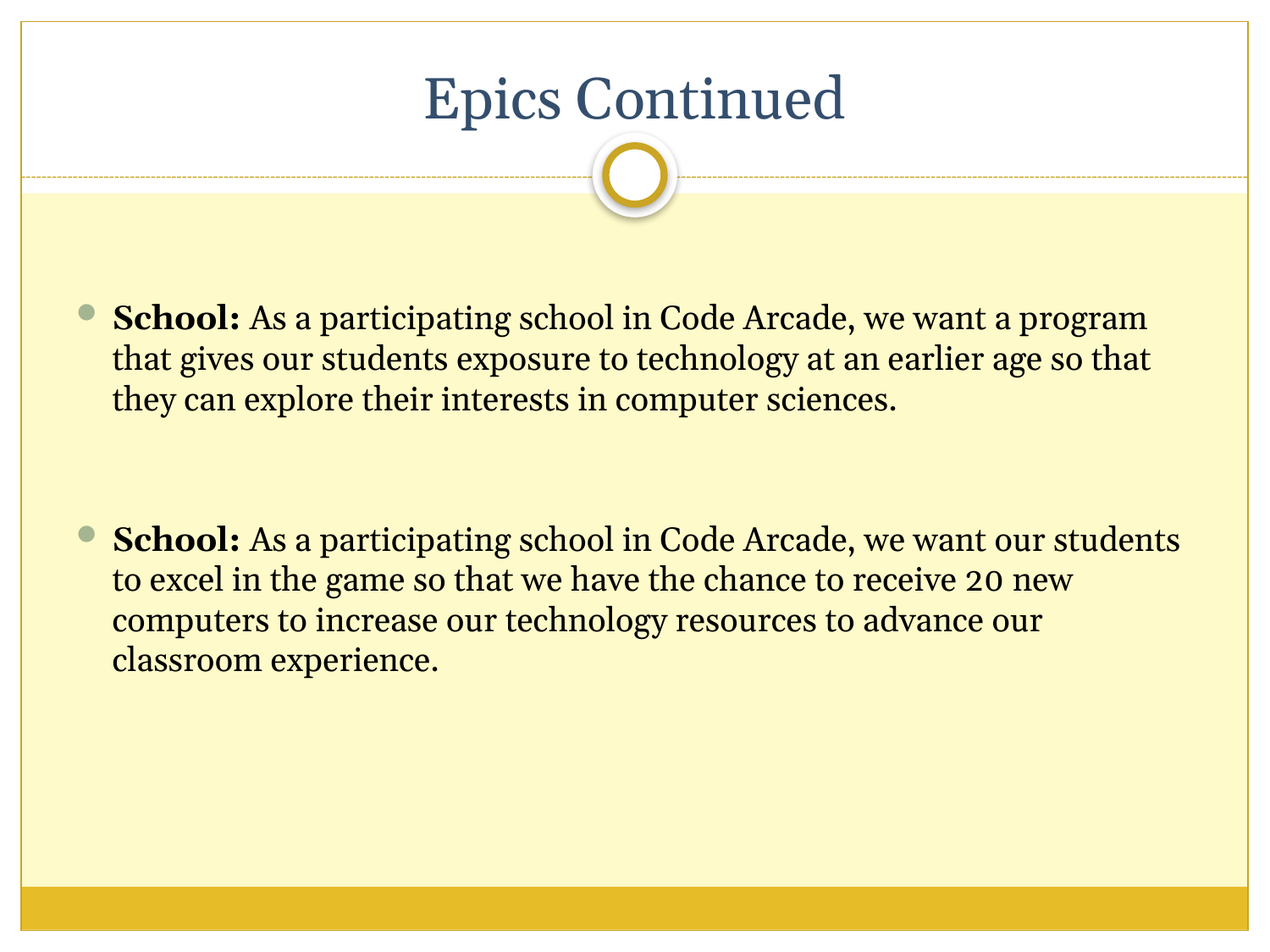

# Epics Continued

School: As a participating school in Code Arcade, we want a program that gives our students exposure to technology at an earlier age so that they can explore their interests in computer sciences.

School: As a participating school in Code Arcade, we want our students to excel in the game so that we have the chance to receive 20 new computers to increase our technology resources to advance our classroom experience.